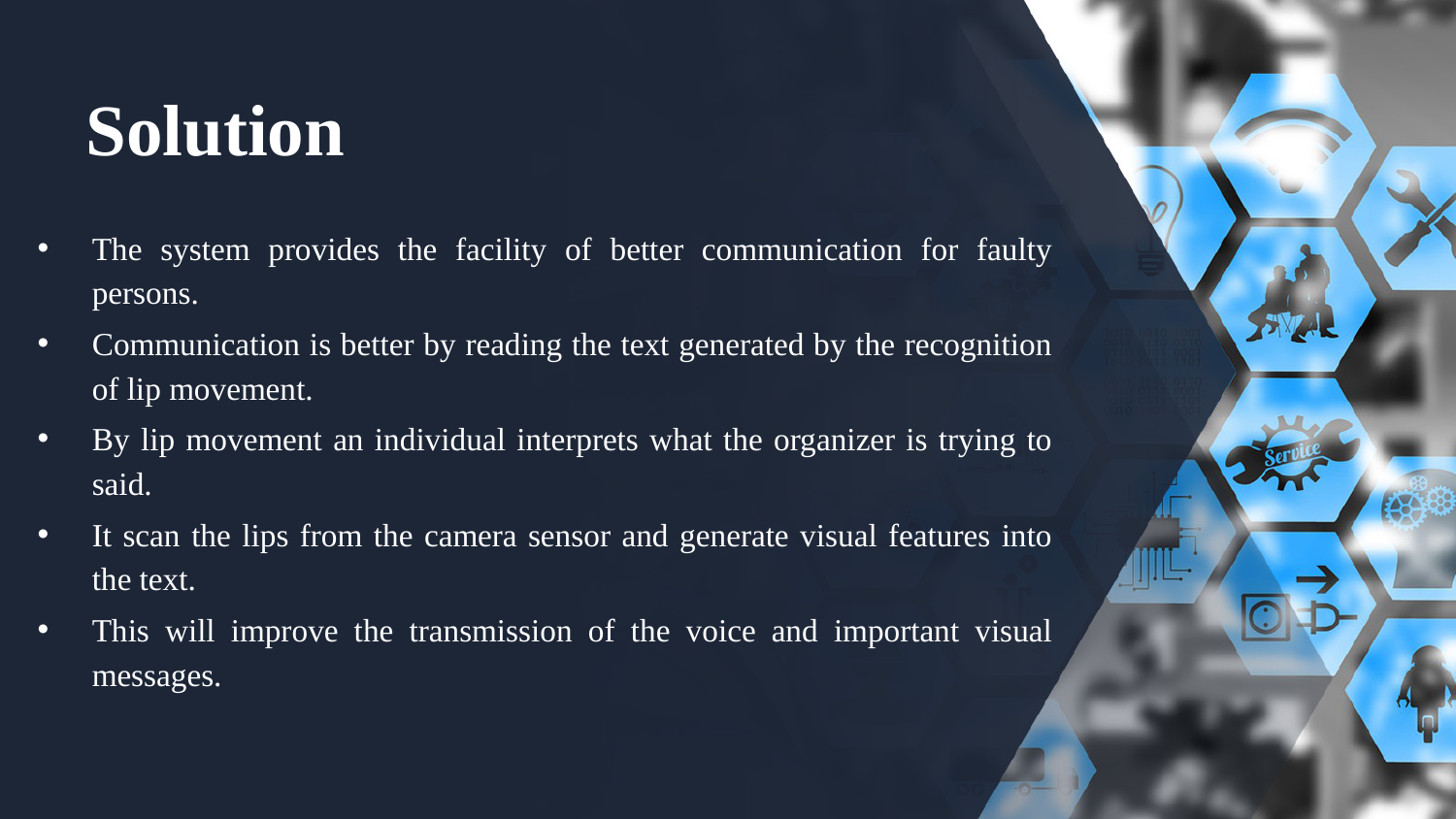

# Solution
The system provides the facility of better communication for faulty persons.
Communication is better by reading the text generated by the recognition of lip movement.
By lip movement an individual interprets what the organizer is trying to said.
It scan the lips from the camera sensor and generate visual features into the text.
This will improve the transmission of the voice and important visual messages.